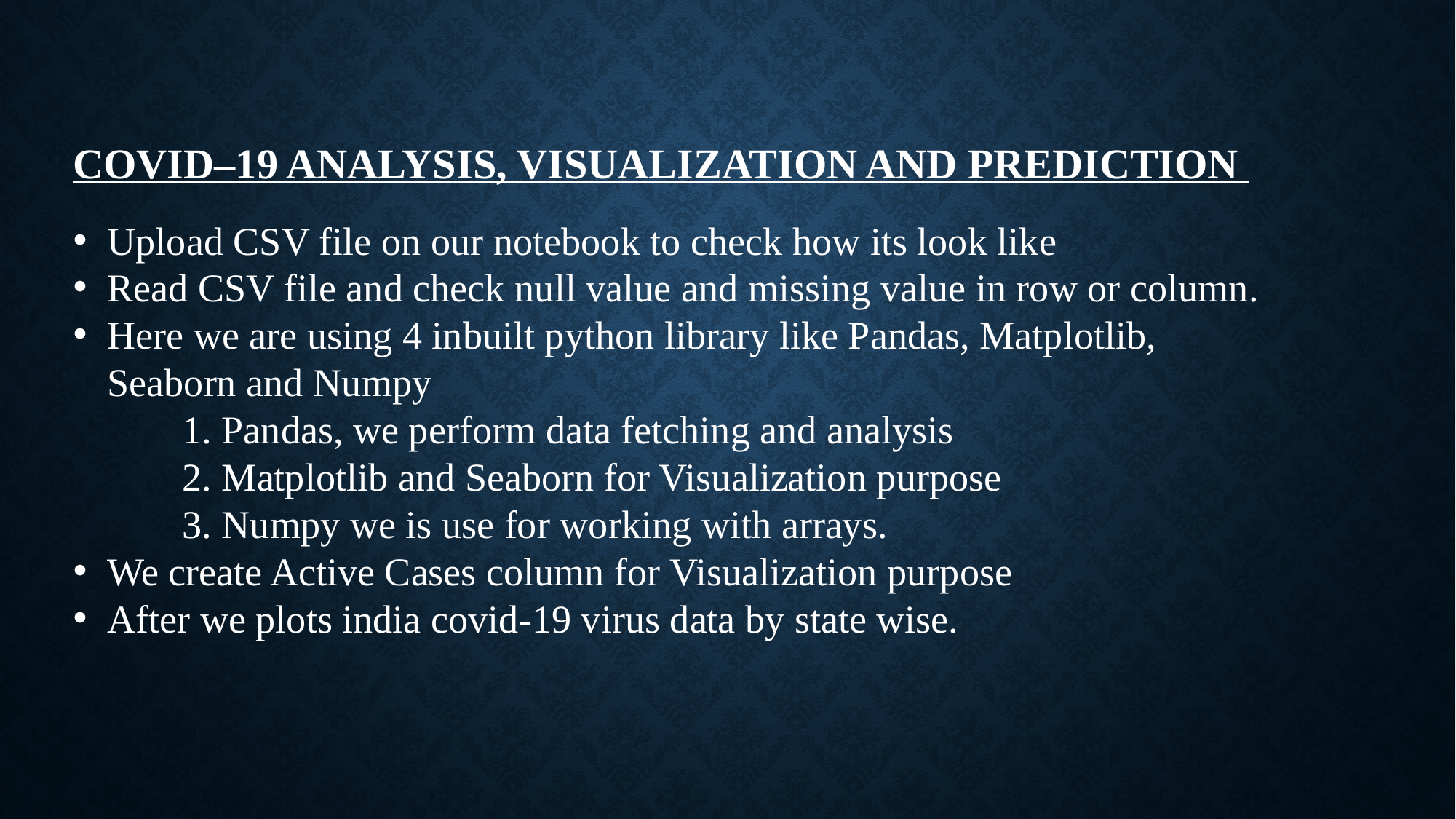

COVID–19 ANALYSIS, VISUALIZATION AND PREDICTION
Upload CSV file on our notebook to check how its look like
Read CSV file and check null value and missing value in row or column.
Here we are using 4 inbuilt python library like Pandas, Matplotlib, Seaborn and Numpy
	1. Pandas, we perform data fetching and analysis
	2. Matplotlib and Seaborn for Visualization purpose
	3. Numpy we is use for working with arrays.
We create Active Cases column for Visualization purpose
After we plots india covid-19 virus data by state wise.